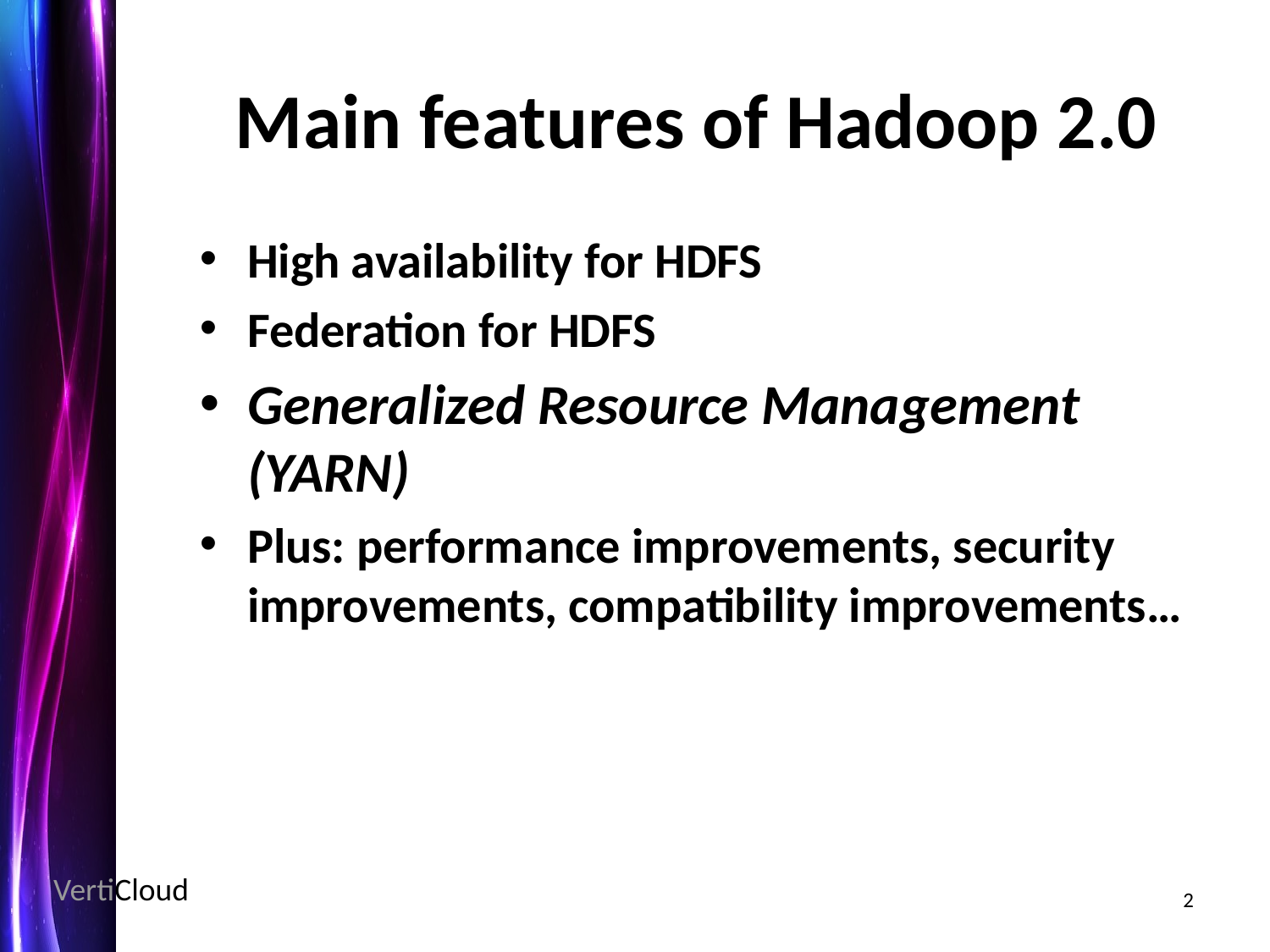

# Main features of Hadoop 2.0
High availability for HDFS
Federation for HDFS
Generalized Resource Management (YARN)
Plus: performance improvements, security improvements, compatibility improvements…